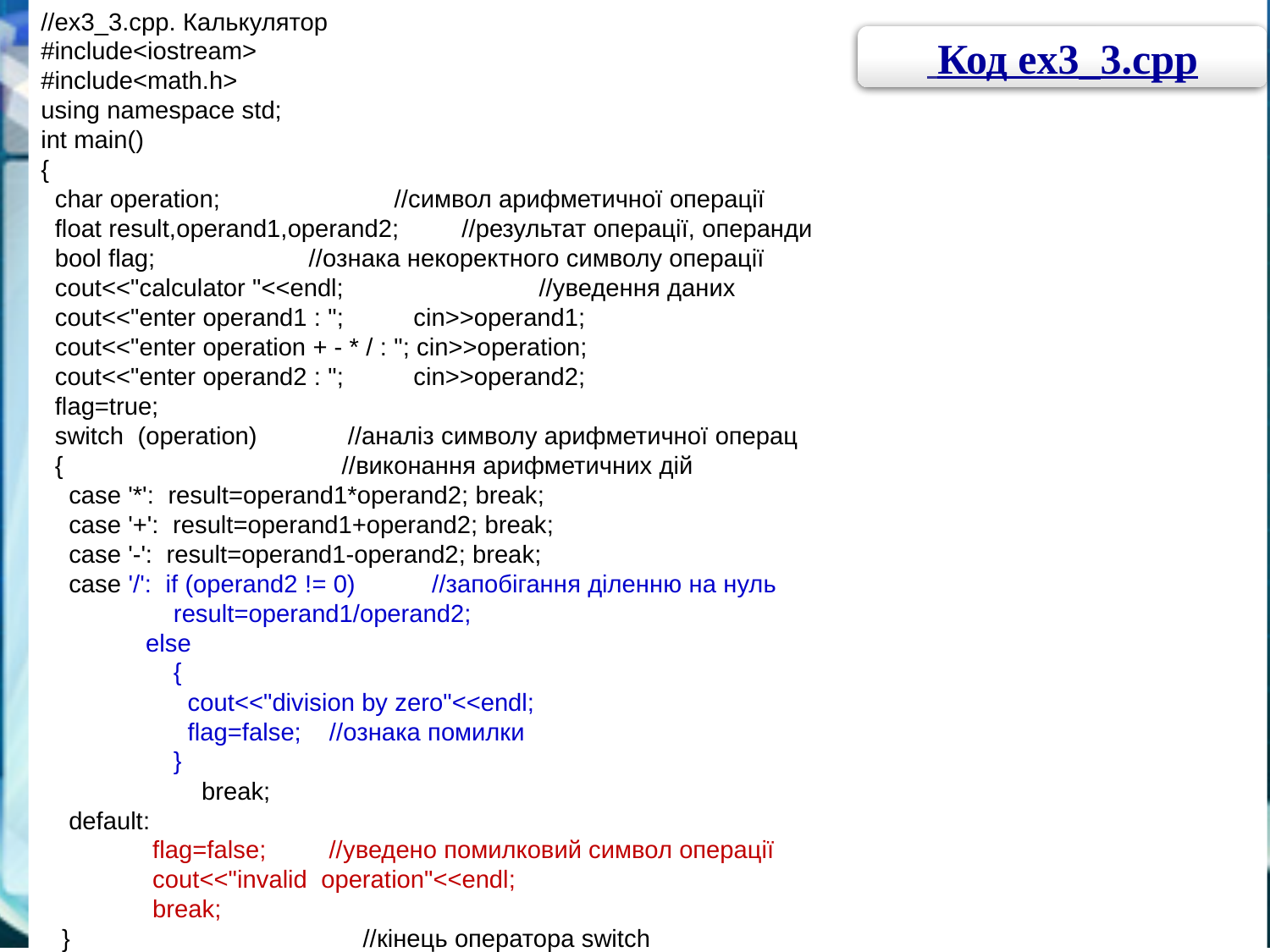

//ex3_3.cpp. Калькулятор
#include<iostream>
#include<math.h>
using namespace std;
int main()
{
  char operation;                         //cимвол арифметичної операції
  float result,operand1,operand2;         //результат операції, операнди
  bool flag;                      //ознака некоректного символу операції
  cout<<"calculator "<<endl;                            //уведення даних
  cout<<"enter operand1 : ";          cin>>operand1;
  cout<<"enter operation + - * / : "; cin>>operation;
  cout<<"enter operand2 : ";          cin>>operand2;
  flag=true;
  switch  (operation)             //aналіз символу арифметичної операц
  {                                        //виконання арифметичних дій
    case '*':  result=operand1*operand2; break;
    case '+':  result=operand1+operand2; break;
    case '-':  result=operand1-operand2; break;
    case '/':  if (operand2 != 0)           //запобігання діленню на нуль
                   result=operand1/operand2;
               else
                   {
                     cout<<"division by zero"<<endl;
                     flag=false;    //ознака помилки
                   }
                       break;
    default:
                flag=false;         //уведено помилковий символ операції
                cout<<"invalid  operation"<<endl;
                break;
   }                                          //кінець оператора switch
                                                 //виведення результату
   if (flag!=false) cout<<"result= "<<result<<endl;
   else cout<<"result not defined"<<endl;
   system("pause");
}
 Код еx3_3.cpp
22